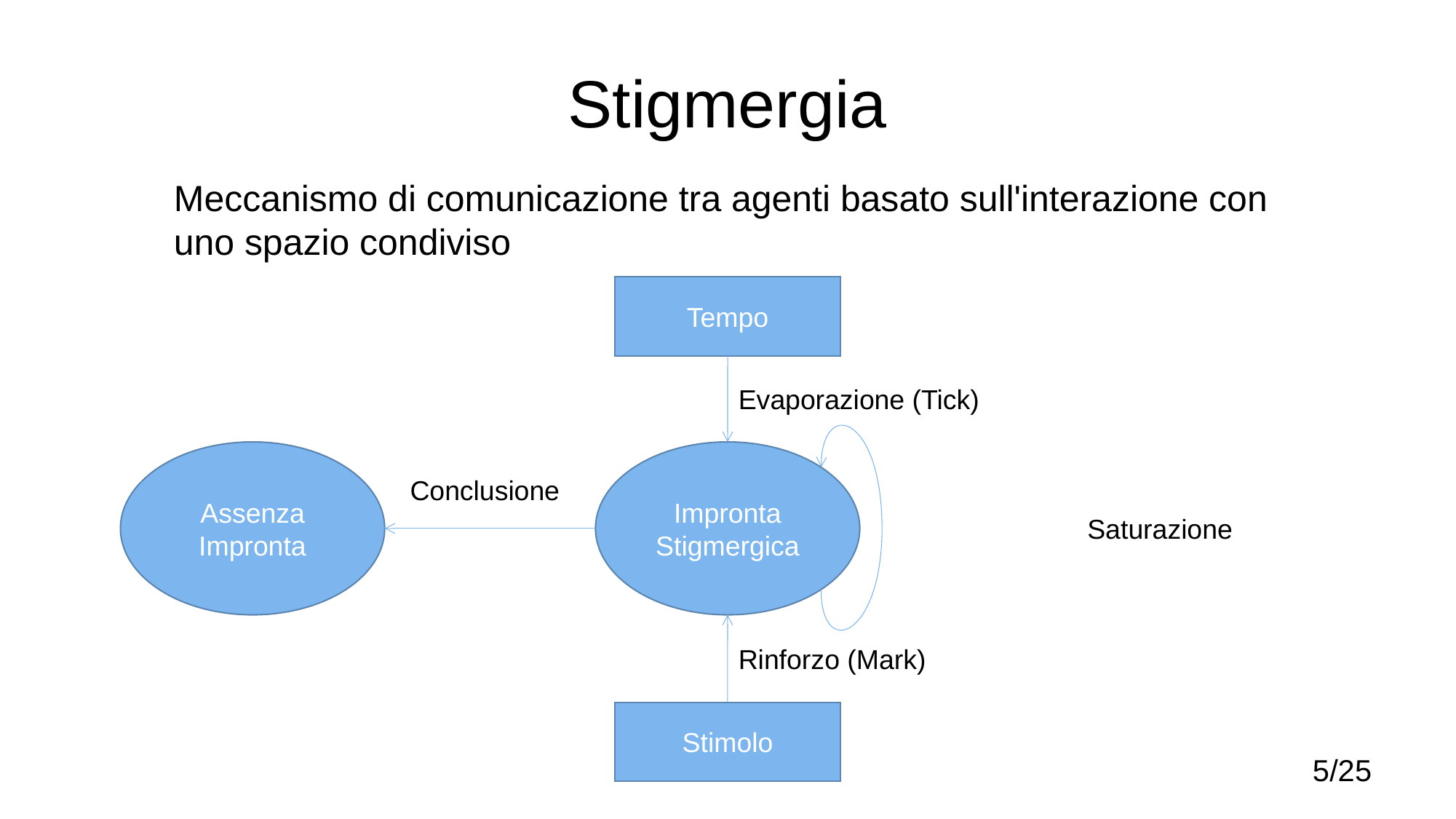

# Stigmergia
Meccanismo di comunicazione tra agenti basato sull'interazione con uno spazio condiviso
Tempo
Evaporazione (Tick)
Assenza
Impronta
Conclusione
Impronta Stigmergica
Saturazione
Rinforzo (Mark)
Stimolo
5/25